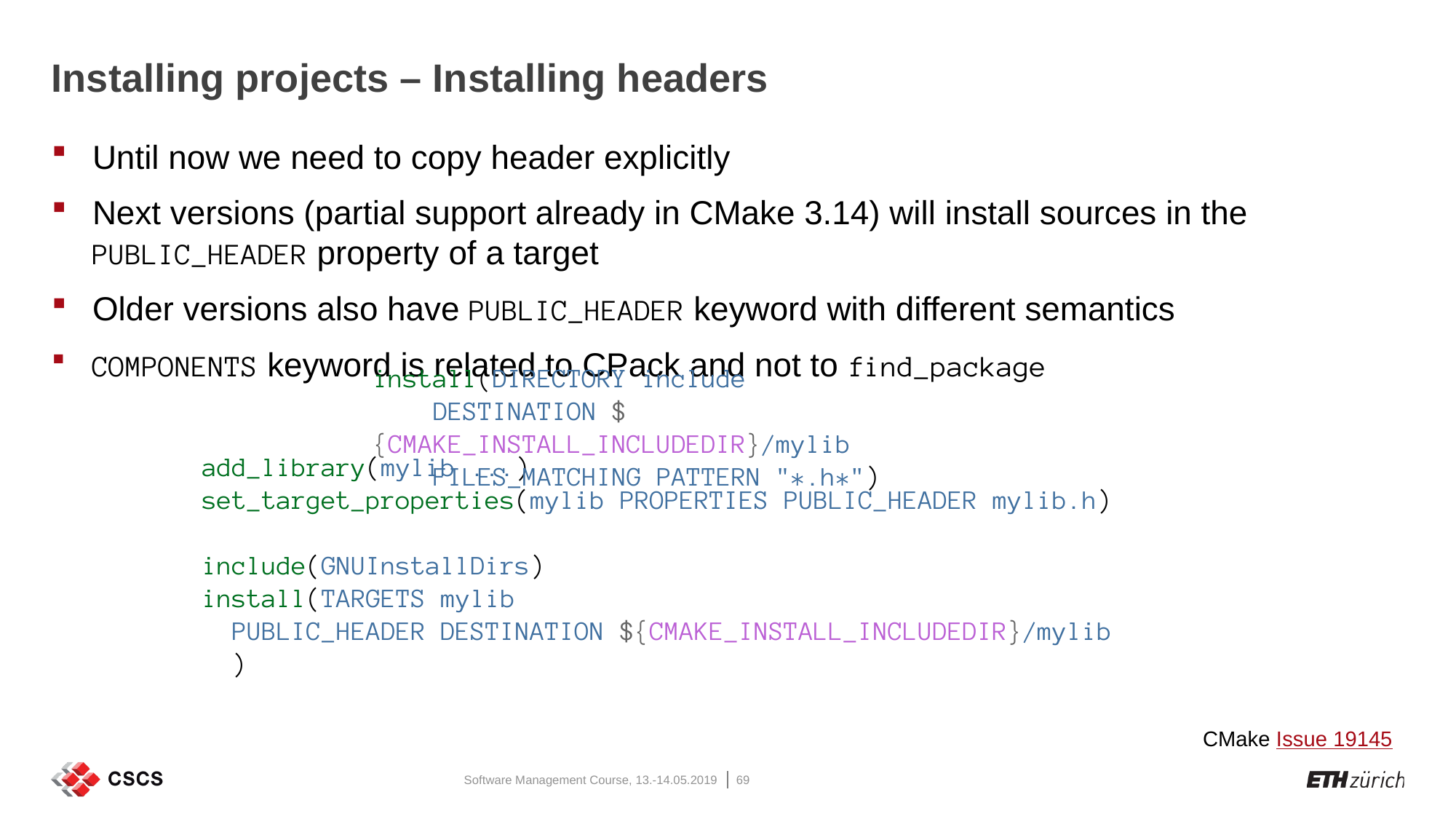

# Installing projects – Installing headers
Until now we need to copy header explicitly
Next versions (partial support already in CMake 3.14) will install sources in the PUBLIC_HEADER property of a target
Older versions also have PUBLIC_HEADER keyword with different semantics
COMPONENTS keyword is related to CPack and not to find_package
install(DIRECTORY include
    DESTINATION ${CMAKE_INSTALL_INCLUDEDIR}/mylib
    FILES_MATCHING PATTERN "*.h*")
add_library(mylib ...)
set_target_properties(mylib PROPERTIES PUBLIC_HEADER mylib.h)

include(GNUInstallDirs)
install(TARGETS mylib
  PUBLIC_HEADER DESTINATION ${CMAKE_INSTALL_INCLUDEDIR}/mylib
  )
CMake Issue 19145
Software Management Course, 13.-14.05.2019
69